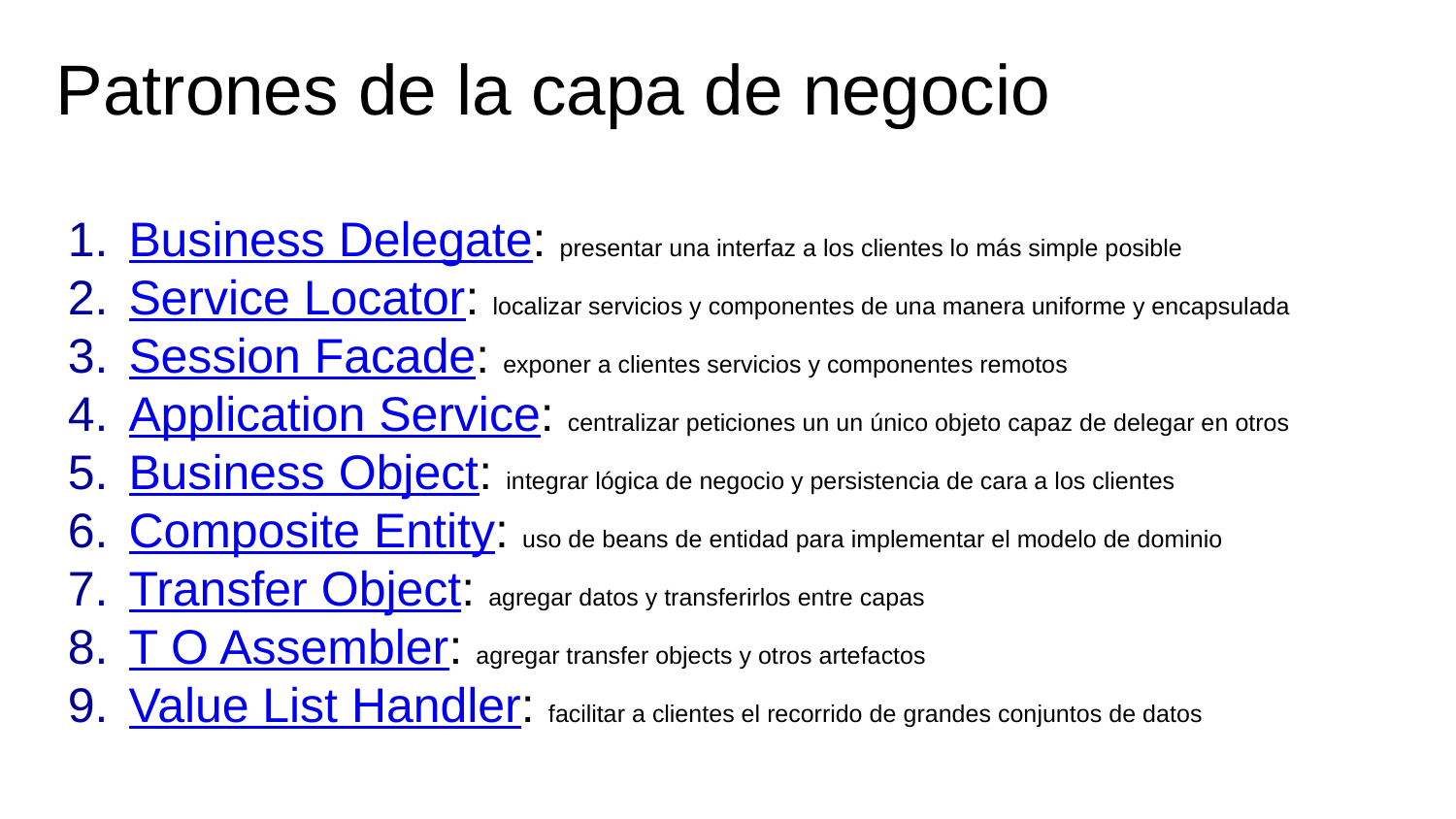

# Patrones de la capa de negocio
Business Delegate: presentar una interfaz a los clientes lo más simple posible
Service Locator: localizar servicios y componentes de una manera uniforme y encapsulada
Session Facade: exponer a clientes servicios y componentes remotos
Application Service: centralizar peticiones un un único objeto capaz de delegar en otros
Business Object: integrar lógica de negocio y persistencia de cara a los clientes
Composite Entity: uso de beans de entidad para implementar el modelo de dominio
Transfer Object: agregar datos y transferirlos entre capas
T O Assembler: agregar transfer objects y otros artefactos
Value List Handler: facilitar a clientes el recorrido de grandes conjuntos de datos